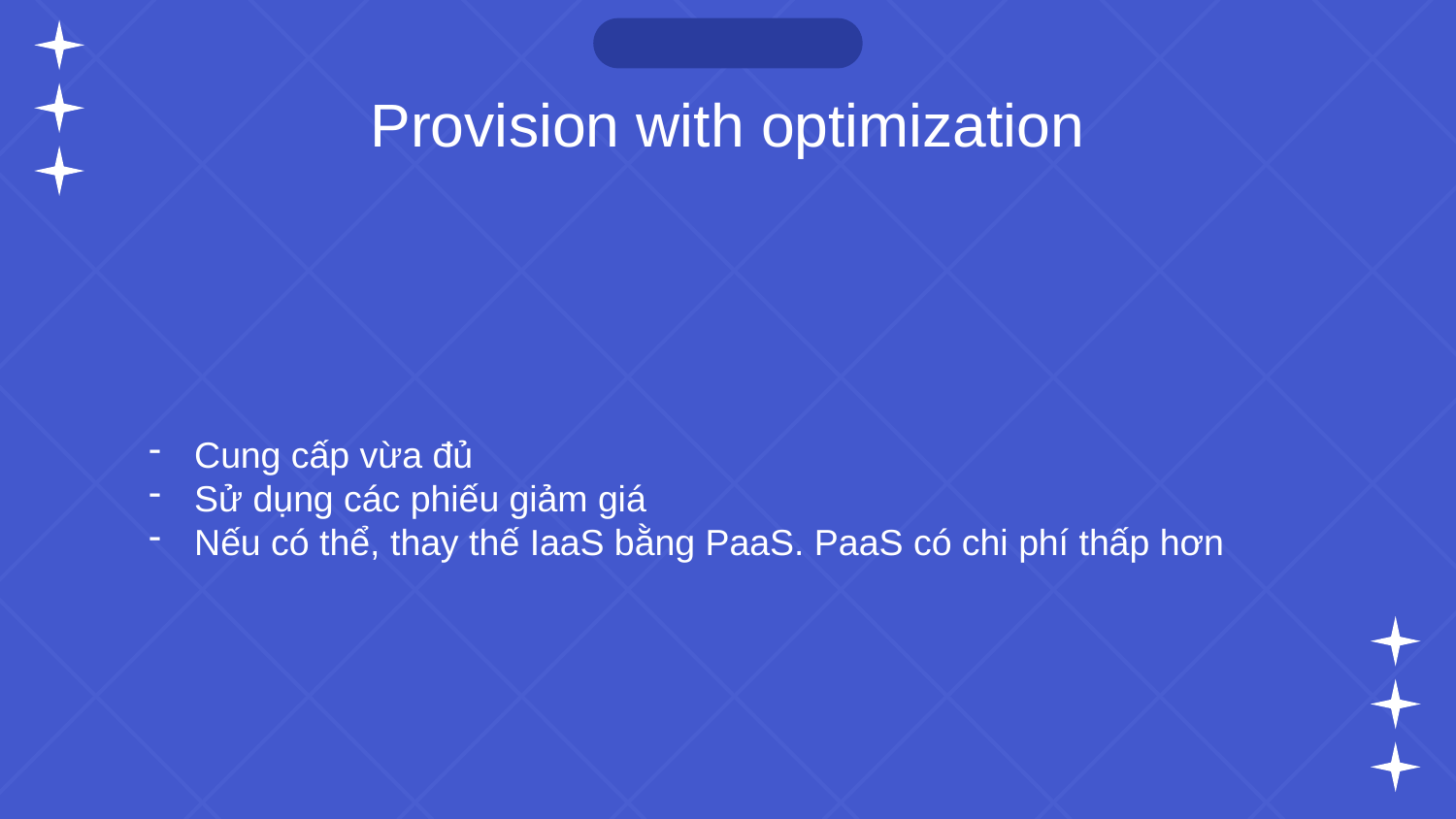

# Provision with optimization
Cung cấp vừa đủ
Sử dụng các phiếu giảm giá
Nếu có thể, thay thế IaaS bằng PaaS. PaaS có chi phí thấp hơn